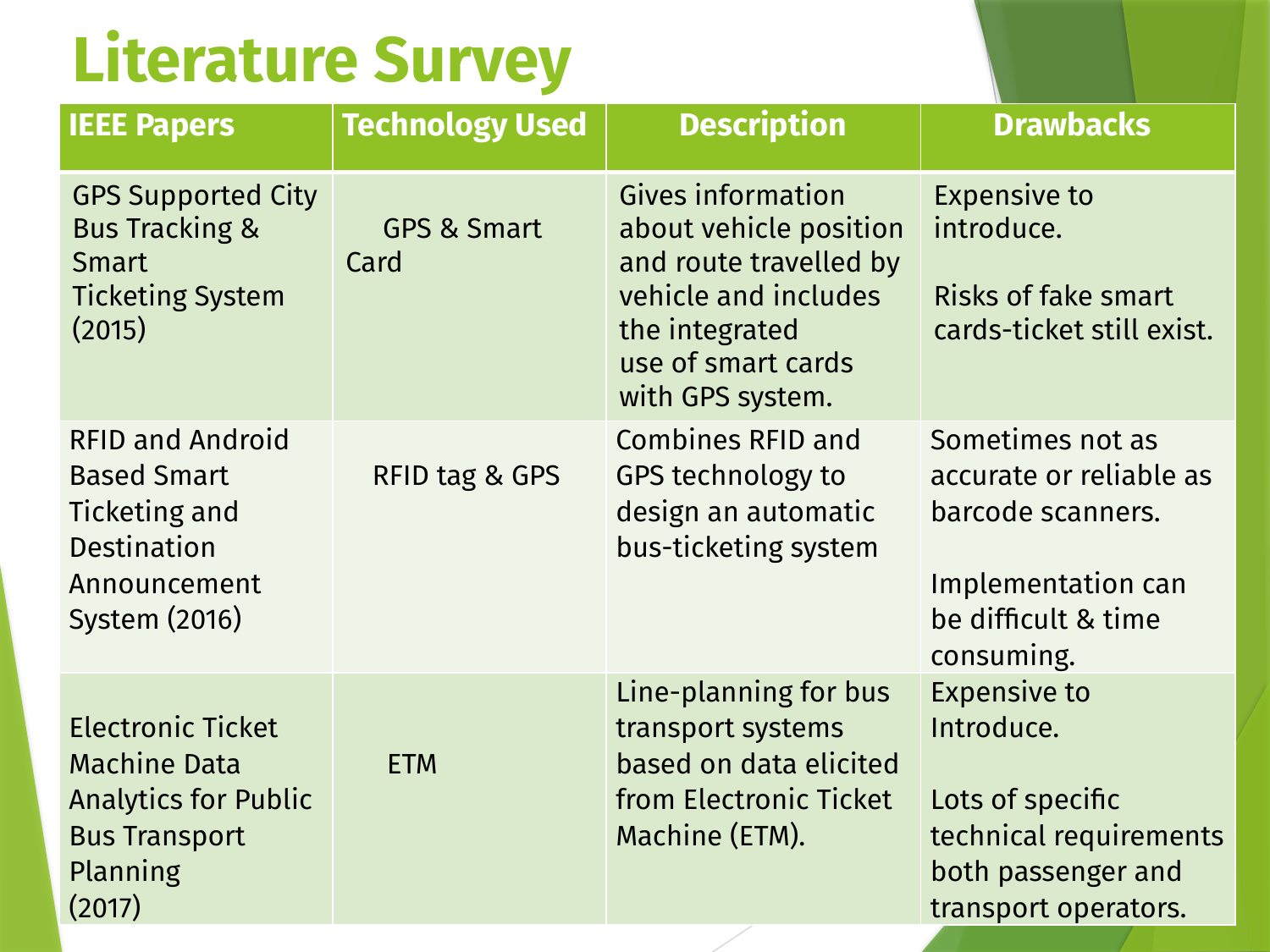

# Literature Survey
| IEEE Papers | Technology Used | Description | Drawbacks |
| --- | --- | --- | --- |
| GPS Supported City Bus Tracking & Smart Ticketing System (2015) | GPS & Smart Card | Gives information about vehicle position and route travelled by vehicle and includes the integrated use of smart cards with GPS system. | Expensive to introduce. Risks of fake smart cards-ticket still exist. |
| RFID and Android Based Smart Ticketing and Destination Announcement System (2016) | RFID tag & GPS | Combines RFID and GPS technology to design an automatic bus-ticketing system | Sometimes not as accurate or reliable as barcode scanners. Implementation can be difficult & time consuming. |
| Electronic Ticket Machine Data Analytics for Public Bus Transport Planning (2017) | ETM | Line-planning for bus transport systems based on data elicited from Electronic Ticket Machine (ETM). | Expensive to Introduce. Lots of specific technical requirements both passenger and transport operators. |
5